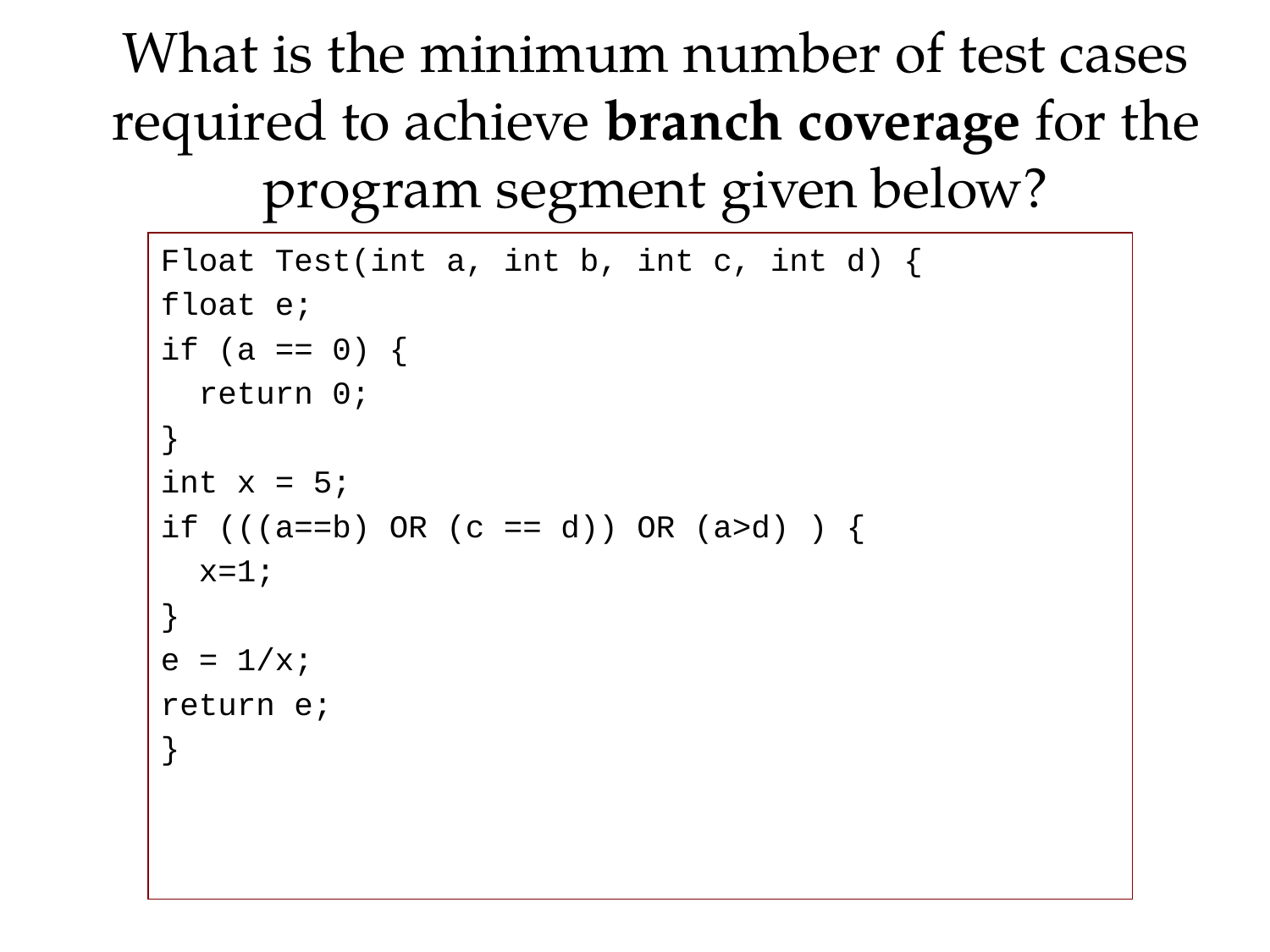

# What is the minimum number of test cases required to achieve branch coverage for the program segment given below?
Float Test(int a, int b, int c, int d) {
float e;
if (a == 0) {
  return 0;
}
int x = 5;
if (((a==b) OR (c == d)) OR (a>d) ) {
  x=1;
}
e = 1/x;
return e;
}